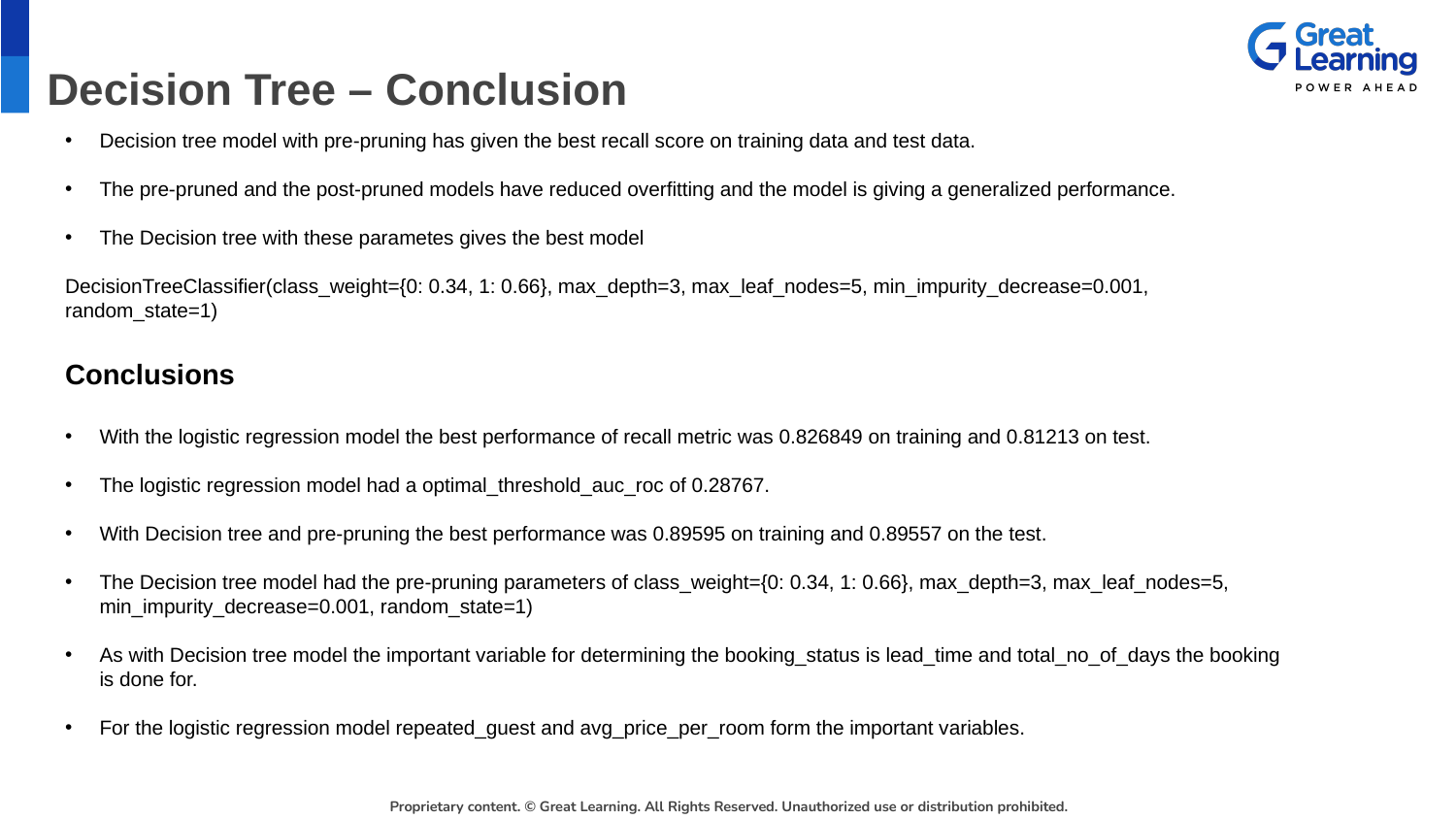

# Decision Tree – Conclusion
Decision tree model with pre-pruning has given the best recall score on training data and test data.

The pre-pruned and the post-pruned models have reduced overfitting and the model is giving a generalized performance.

The Decision tree with these parametes gives the best model

DecisionTreeClassifier(class_weight={0: 0.34, 1: 0.66}, max_depth=3, max_leaf_nodes=5, min_impurity_decrease=0.001, random_state=1)

Conclusions

With the logistic regression model the best performance of recall metric was 0.826849 on training and 0.81213 on test.

The logistic regression model had a optimal_threshold_auc_roc of 0.28767.

With Decision tree and pre-pruning the best performance was 0.89595 on training and 0.89557 on the test.

The Decision tree model had the pre-pruning parameters of class_weight={0: 0.34, 1: 0.66}, max_depth=3, max_leaf_nodes=5, min_impurity_decrease=0.001, random_state=1)

As with Decision tree model the important variable for determining the booking_status is lead_time and total_no_of_days the booking is done for.

For the logistic regression model repeated_guest and avg_price_per_room form the important variables.